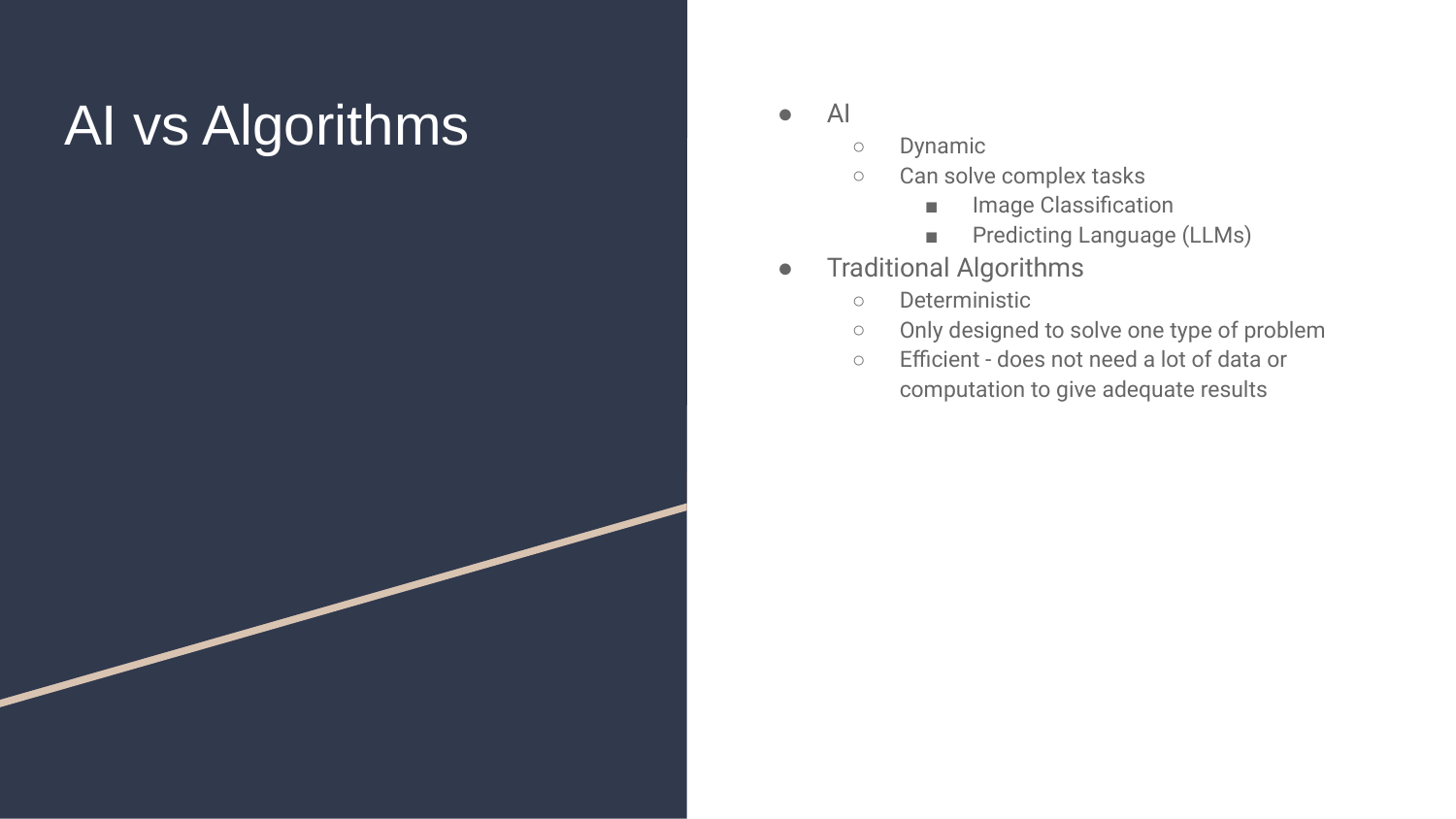

# AI vs Algorithms
AI
Dynamic
Can solve complex tasks
Image Classification
Predicting Language (LLMs)
Traditional Algorithms
Deterministic
Only designed to solve one type of problem
Efficient - does not need a lot of data or computation to give adequate results